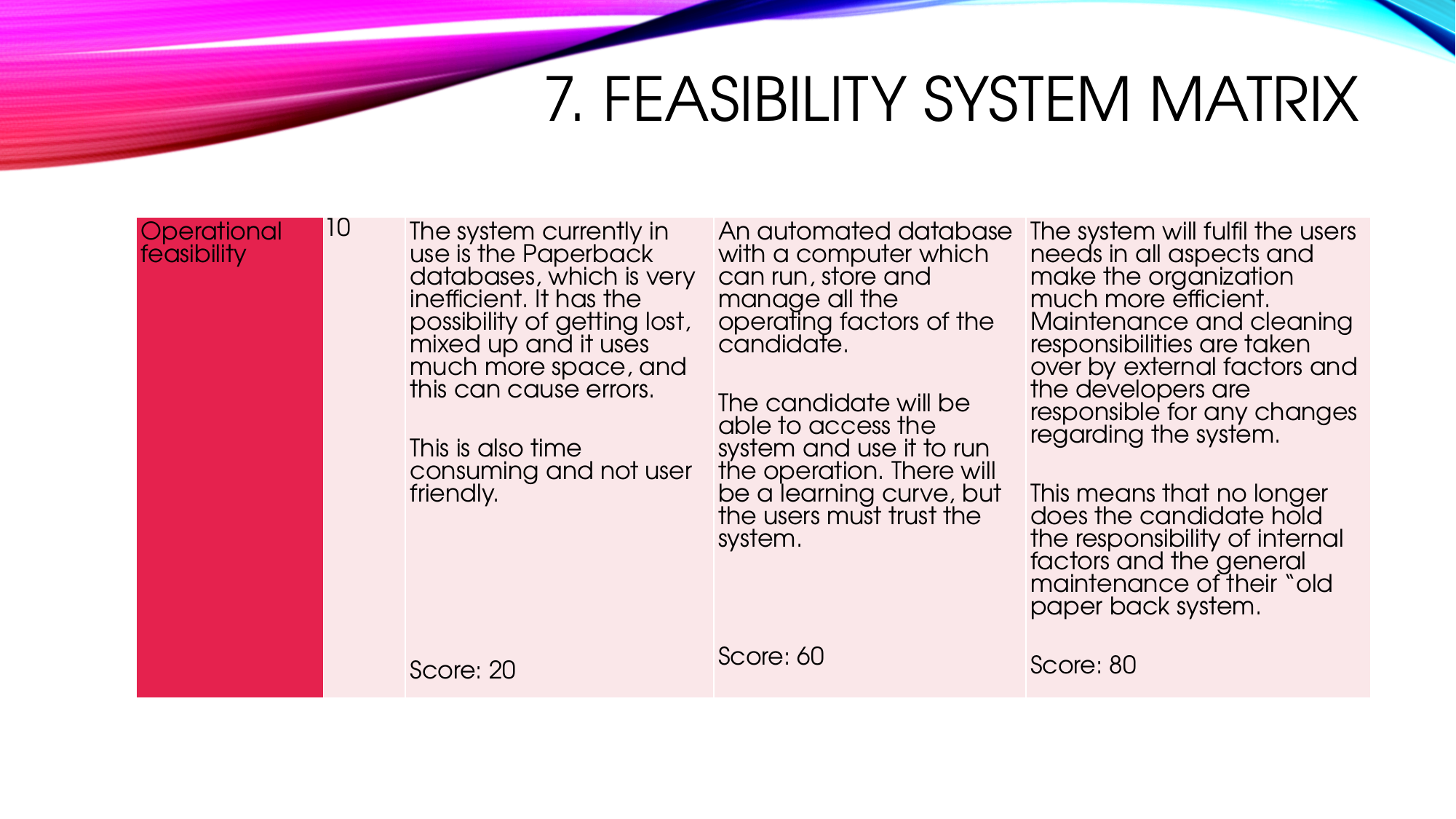

# 7. Feasibility System Matrix
| Operational feasibility | 10 | The system currently in use is the Paperback databases, which is very inefficient. It has the possibility of getting lost, mixed up and it uses much more space, and this can cause errors. This is also time consuming and not user friendly.     Score: 20 | An automated database with a computer which can run, store and manage all the operating factors of the candidate. The candidate will be able to access the system and use it to run the operation. There will be a learning curve, but the users must trust the system.   Score: 60 | The system will fulfil the users needs in all aspects and make the organization much more efficient. Maintenance and cleaning responsibilities are taken over by external factors and the developers are responsible for any changes regarding the system. This means that no longer does the candidate hold the responsibility of internal factors and the general maintenance of their “old paper back system. Score: 80 |
| --- | --- | --- | --- | --- |